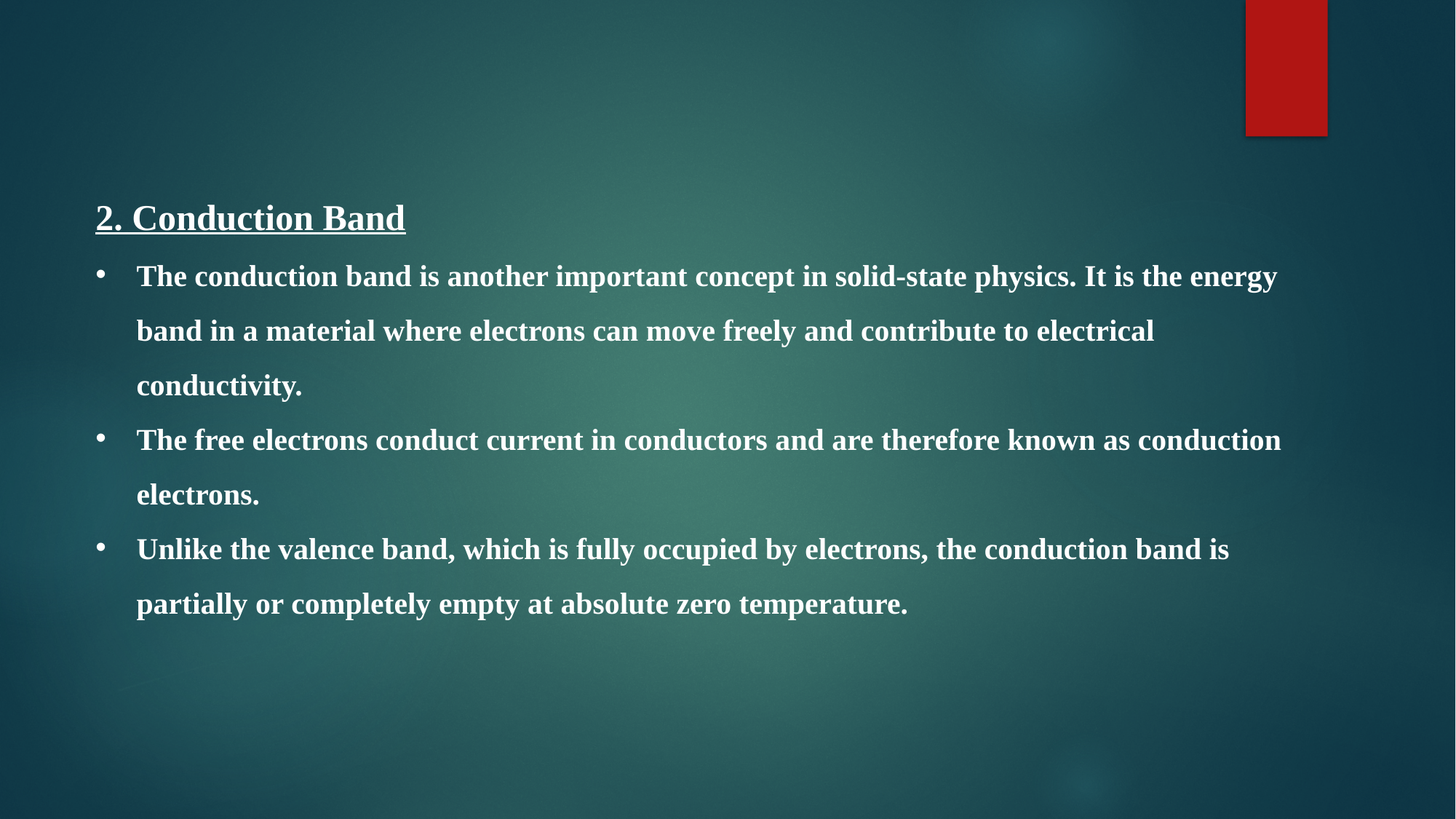

2. Conduction Band
The conduction band is another important concept in solid-state physics. It is the energy band in a material where electrons can move freely and contribute to electrical conductivity.
The free electrons conduct current in conductors and are therefore known as conduction electrons.
Unlike the valence band, which is fully occupied by electrons, the conduction band is partially or completely empty at absolute zero temperature.